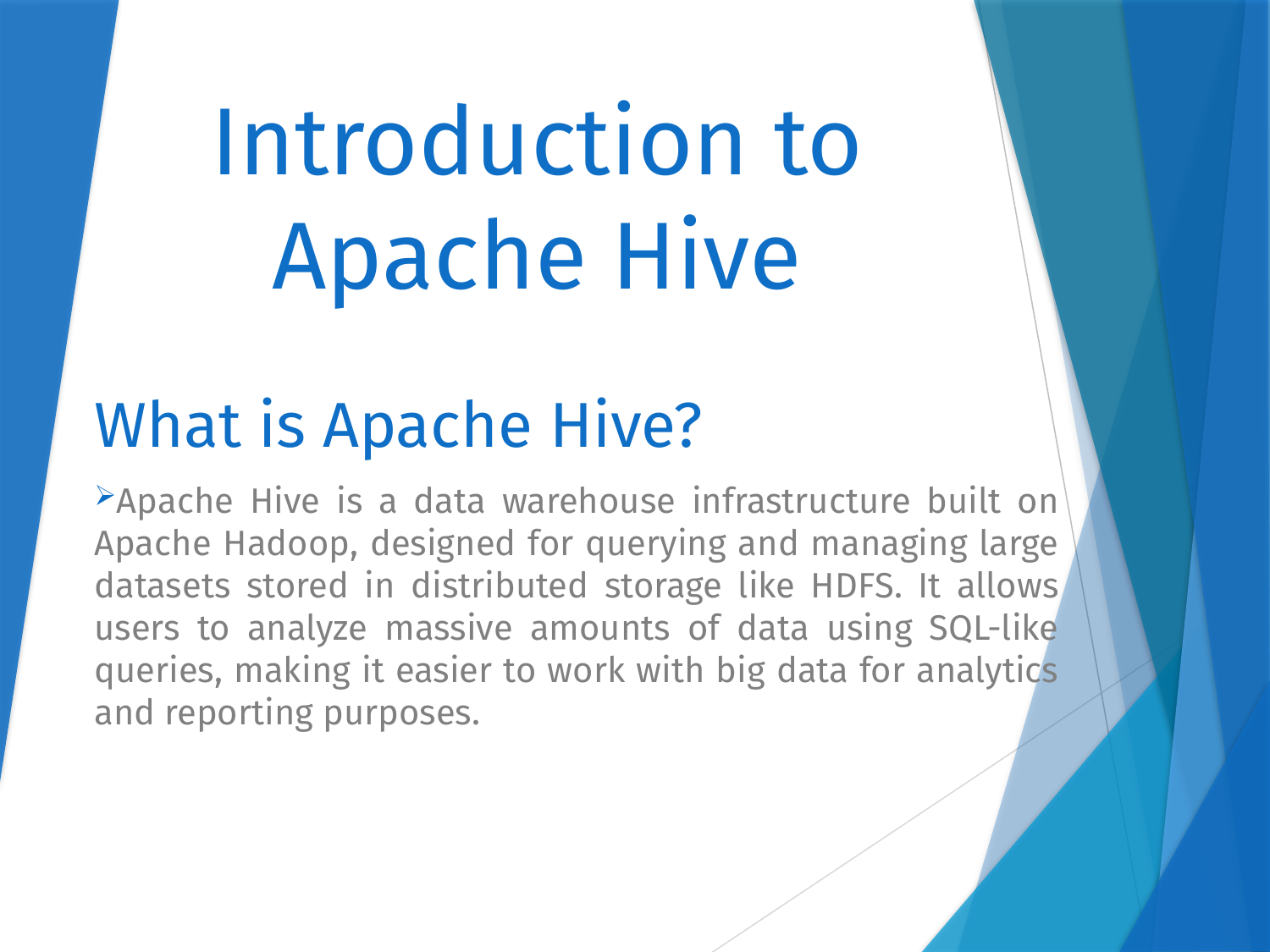

# Introduction to Apache Hive
What is Apache Hive?
Apache Hive is a data warehouse infrastructure built on Apache Hadoop, designed for querying and managing large datasets stored in distributed storage like HDFS. It allows users to analyze massive amounts of data using SQL-like queries, making it easier to work with big data for analytics and reporting purposes.